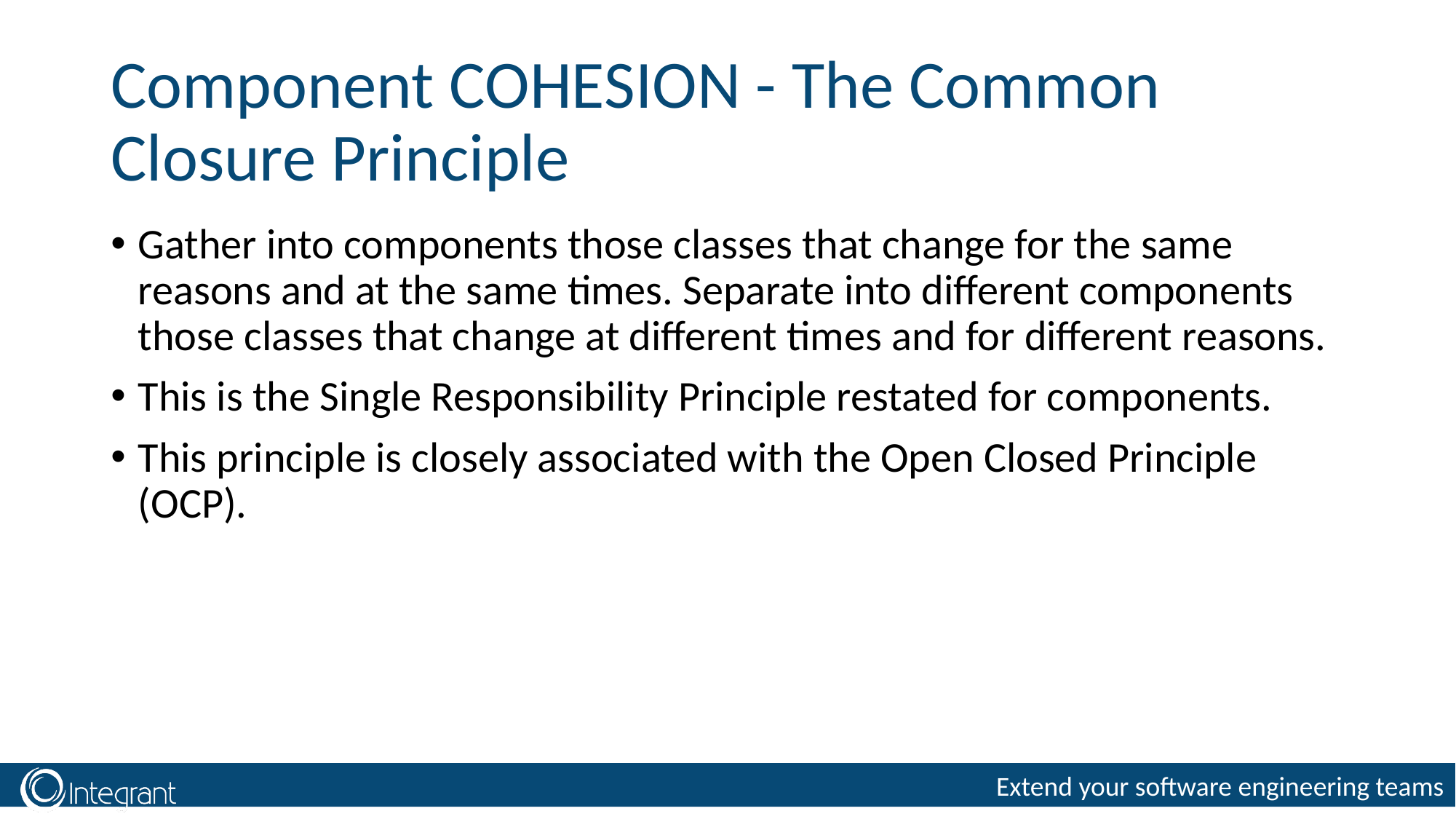

# Component COHESION - The Common Closure Principle
Gather into components those classes that change for the same reasons and at the same times. Separate into different components those classes that change at different times and for different reasons.
This is the Single Responsibility Principle restated for components.
This principle is closely associated with the Open Closed Principle (OCP).